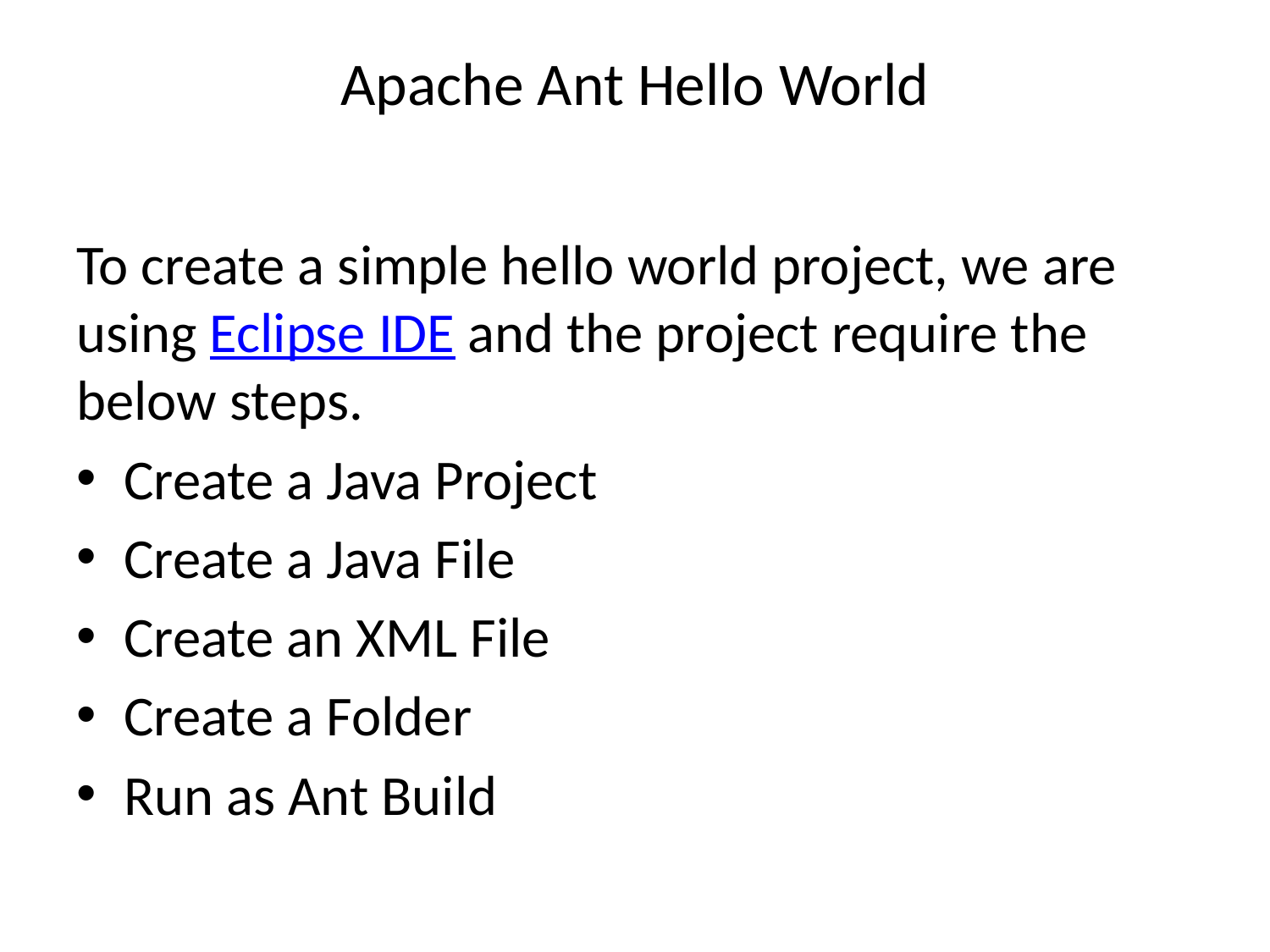

# Apache Ant Hello World
To create a simple hello world project, we are using Eclipse IDE and the project require the below steps.
Create a Java Project
Create a Java File
Create an XML File
Create a Folder
Run as Ant Build